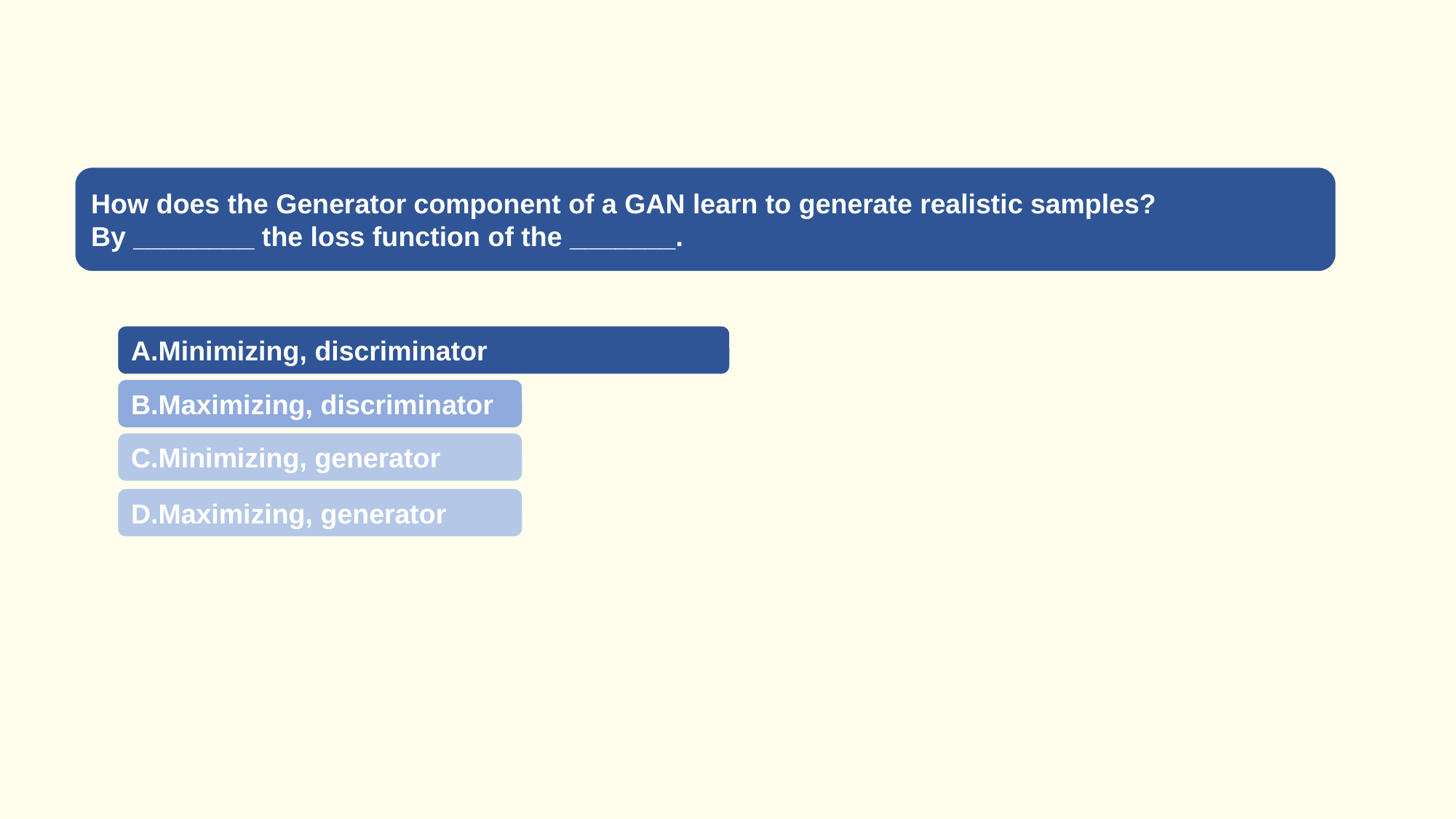

How does the Generator component of a GAN learn to generate realistic samples?
By ________ the loss function of the _______.
A.Minimizing, discriminator
B.Maximizing, discriminator
C.Minimizing, generator
D.Maximizing, generator